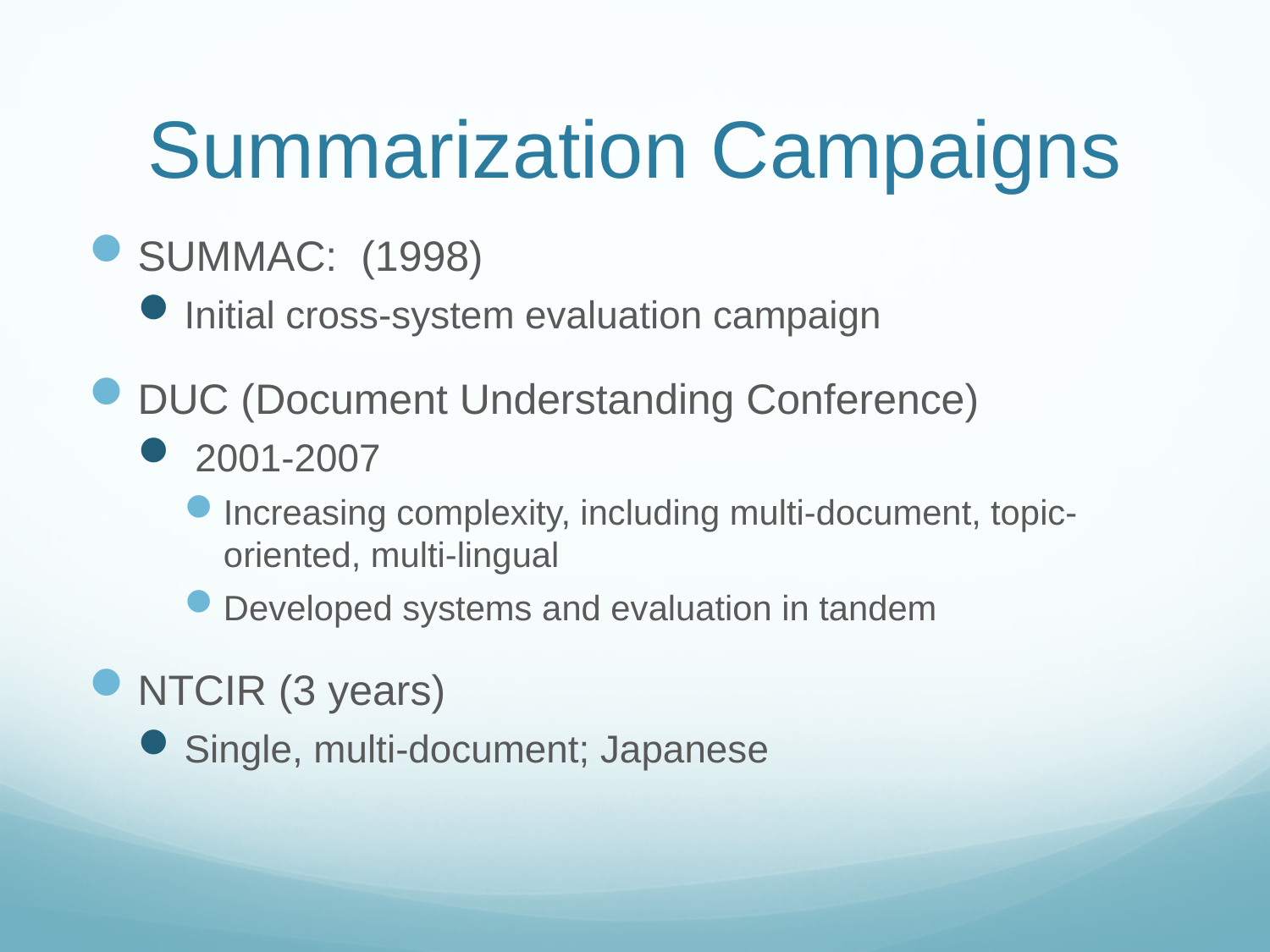

# Summarization Campaigns
SUMMAC:  (1998)
Initial cross-system evaluation campaign
DUC (Document Understanding Conference)
 2001-2007
Increasing complexity, including multi-document, topic-oriented, multi-lingual
Developed systems and evaluation in tandem
NTCIR (3 years)
Single, multi-document; Japanese